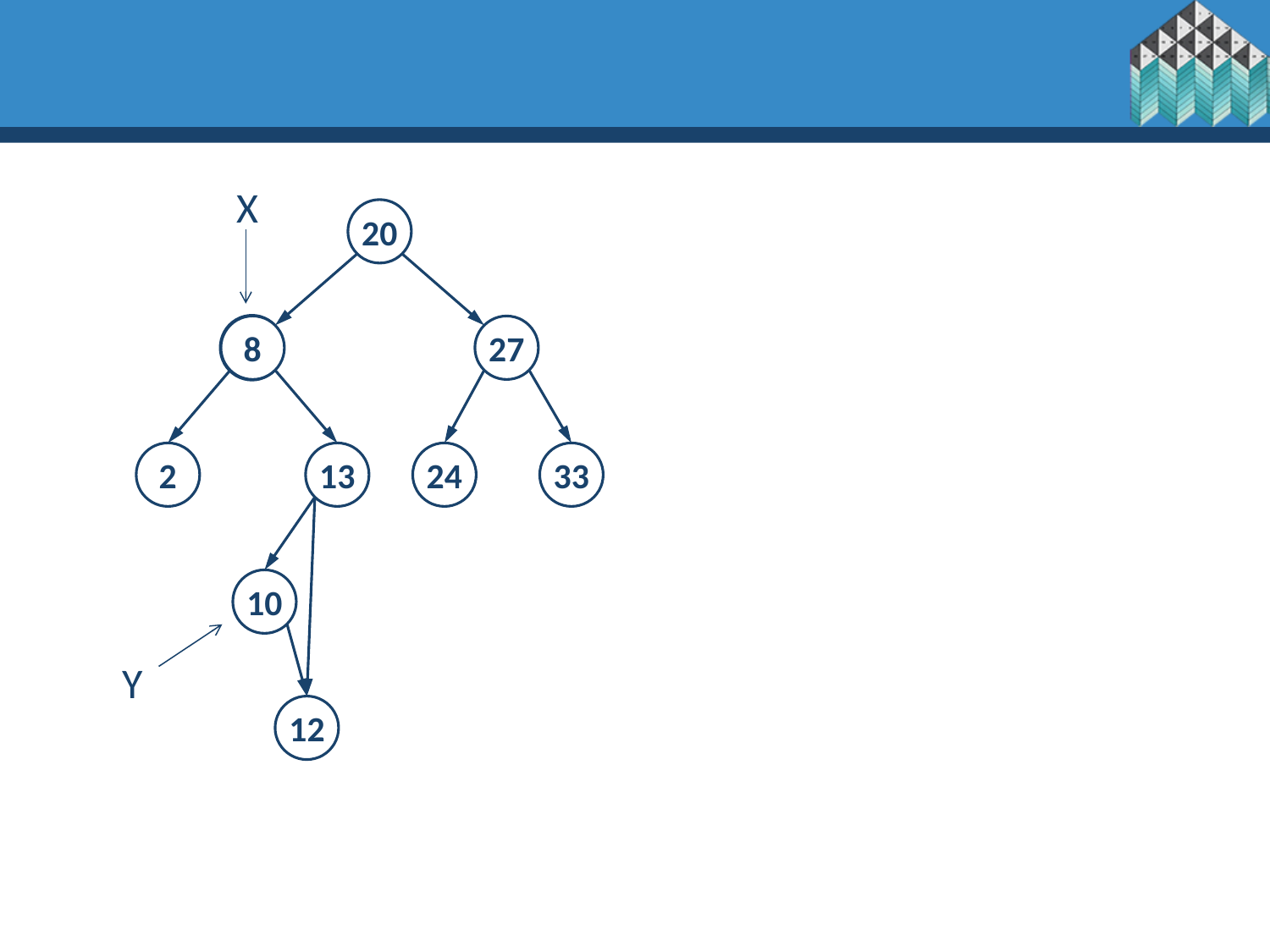

X
20
10
8
27
2
13
24
33
10
Y
12